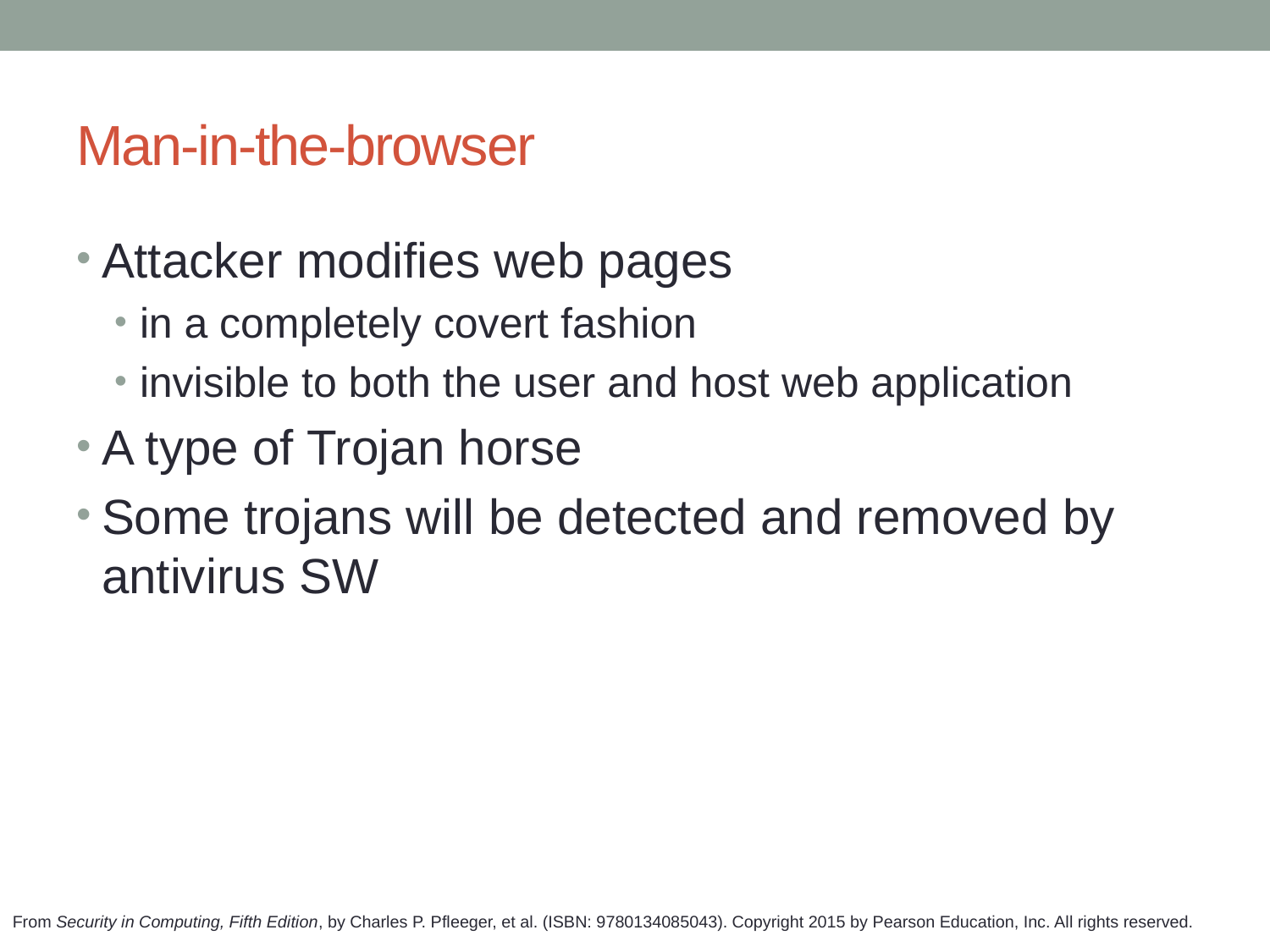

# Man-in-the-browser
Attacker modifies web pages
in a completely covert fashion
invisible to both the user and host web application
A type of Trojan horse
Some trojans will be detected and removed by antivirus SW